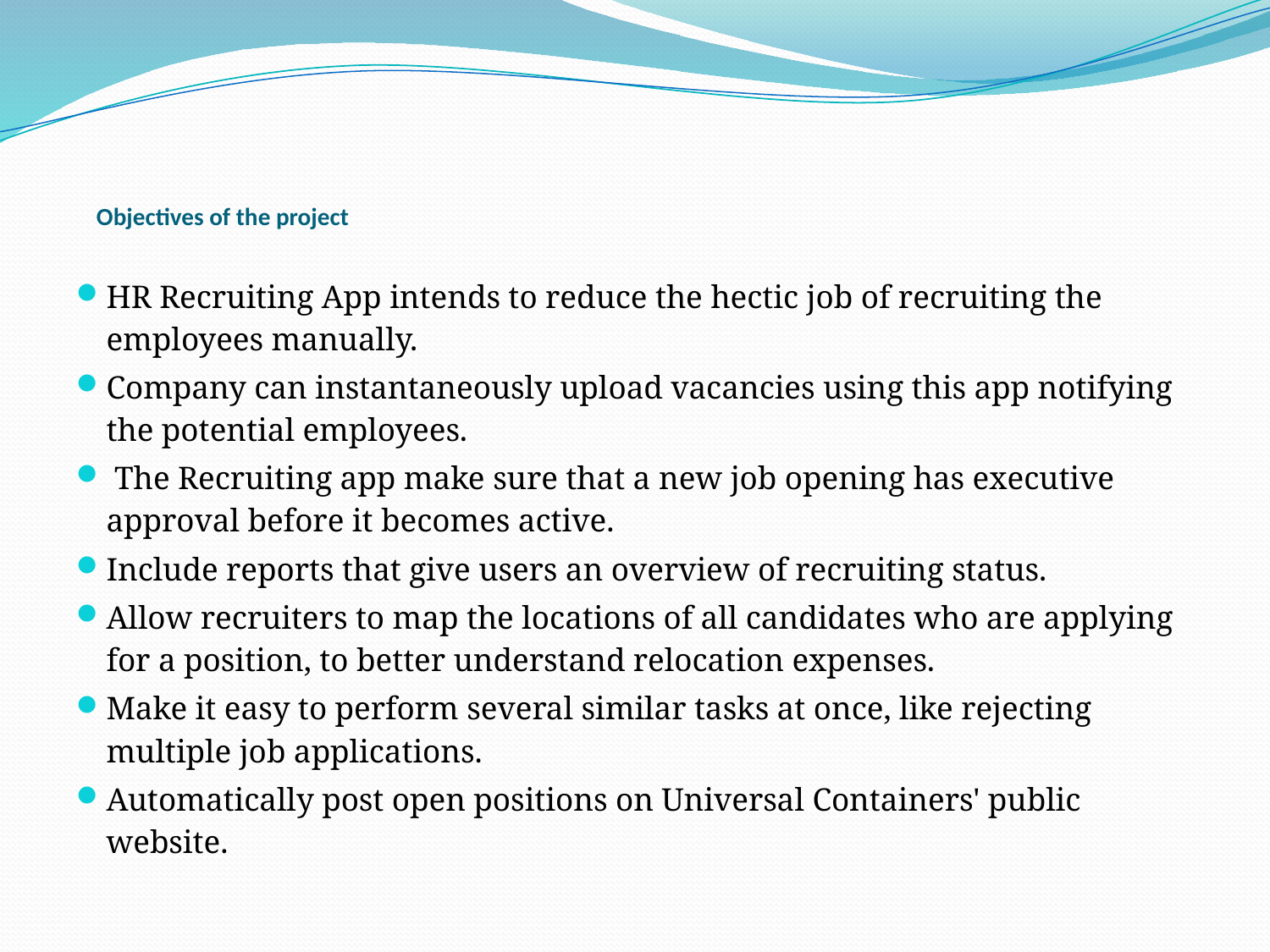

# Objectives of the project
HR Recruiting App intends to reduce the hectic job of recruiting the employees manually.
Company can instantaneously upload vacancies using this app notifying the potential employees.
 The Recruiting app make sure that a new job opening has executive approval before it becomes active.
Include reports that give users an overview of recruiting status.
Allow recruiters to map the locations of all candidates who are applying for a position, to better understand relocation expenses.
Make it easy to perform several similar tasks at once, like rejecting multiple job applications.
Automatically post open positions on Universal Containers' public website.